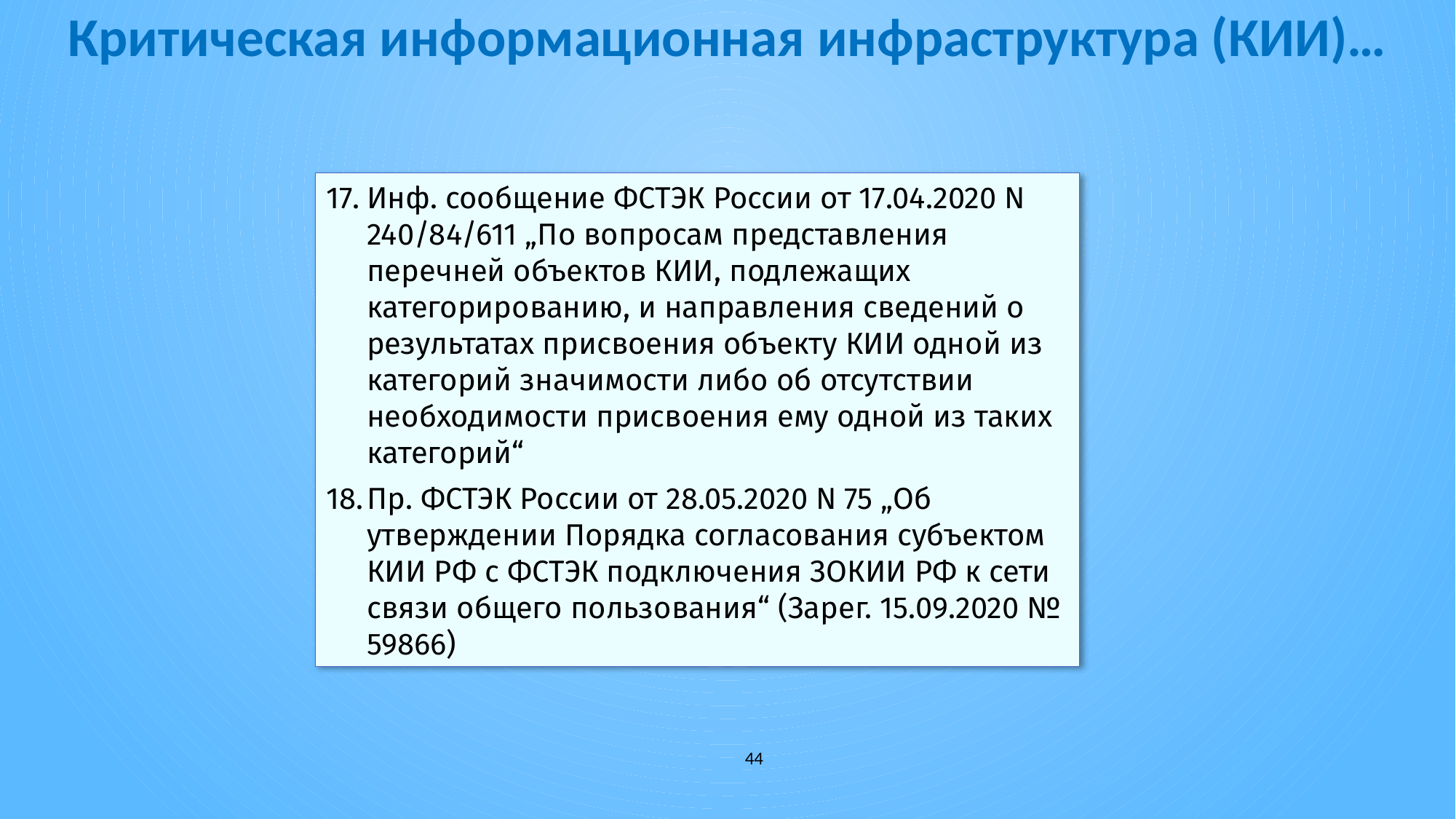

# Критическая информационная инфраструктура (КИИ)…
Инф. сообщение ФСТЭК России от 17.04.2020 N 240/84/611 „По вопросам представления перечней объектов КИИ, подлежащих категорированию, и направления сведений о результатах присвоения объекту КИИ одной из категорий значимости либо об отсутствии необходимости присвоения ему одной из таких категорий“
Пр. ФСТЭК России от 28.05.2020 N 75 „Об утверждении Порядка согласования субъектом КИИ РФ с ФСТЭК подключения ЗОКИИ РФ к сети связи общего пользования“ (Зарег. 15.09.2020 № 59866)
44